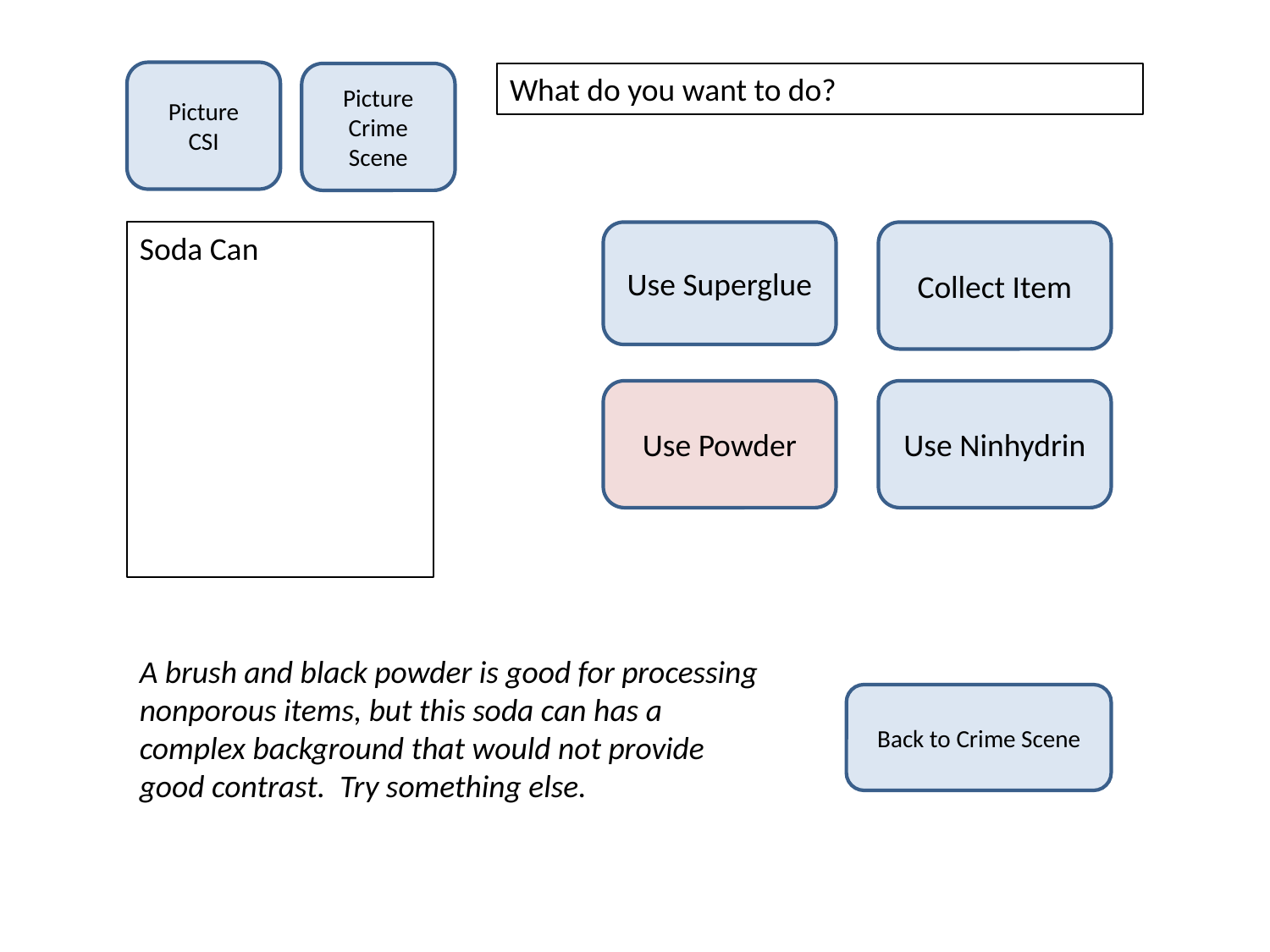

Picture
CSI
Picture
Crime Scene
What do you want to do?
Soda Can

Use Superglue
Collect Item
Use Powder
Use Ninhydrin
A brush and black powder is good for processing nonporous items, but this soda can has a complex background that would not provide good contrast.  Try something else.
Back to Crime Scene